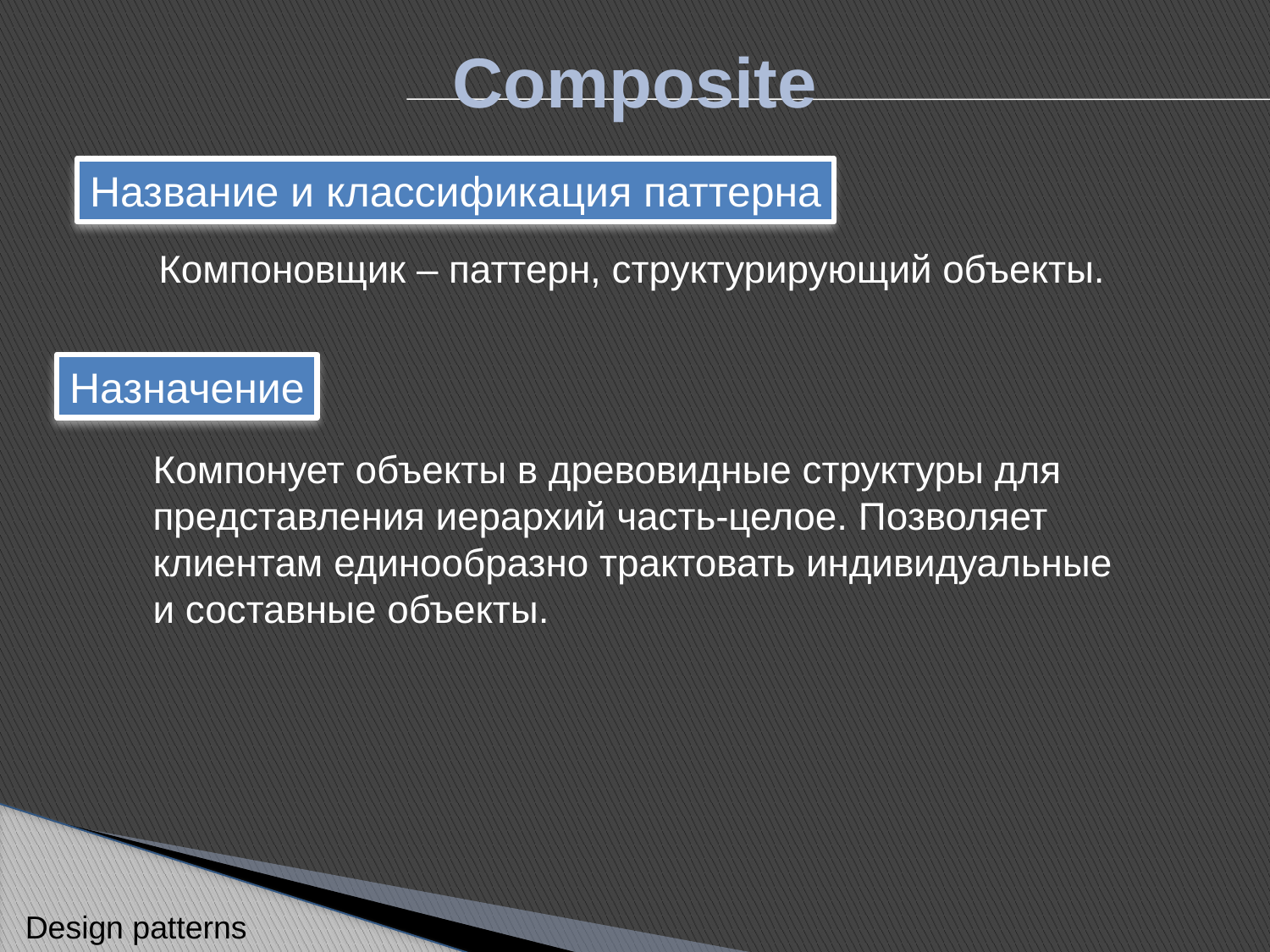

Composite
Название и классификация паттерна
Компоновщик – паттерн, структурирующий объекты.
Назначение
Компонует объекты в древовидные структуры для
представления иерархий часть-целое. Позволяет
клиентам единообразно трактовать индивидуальные
и составные объекты.
Design patterns